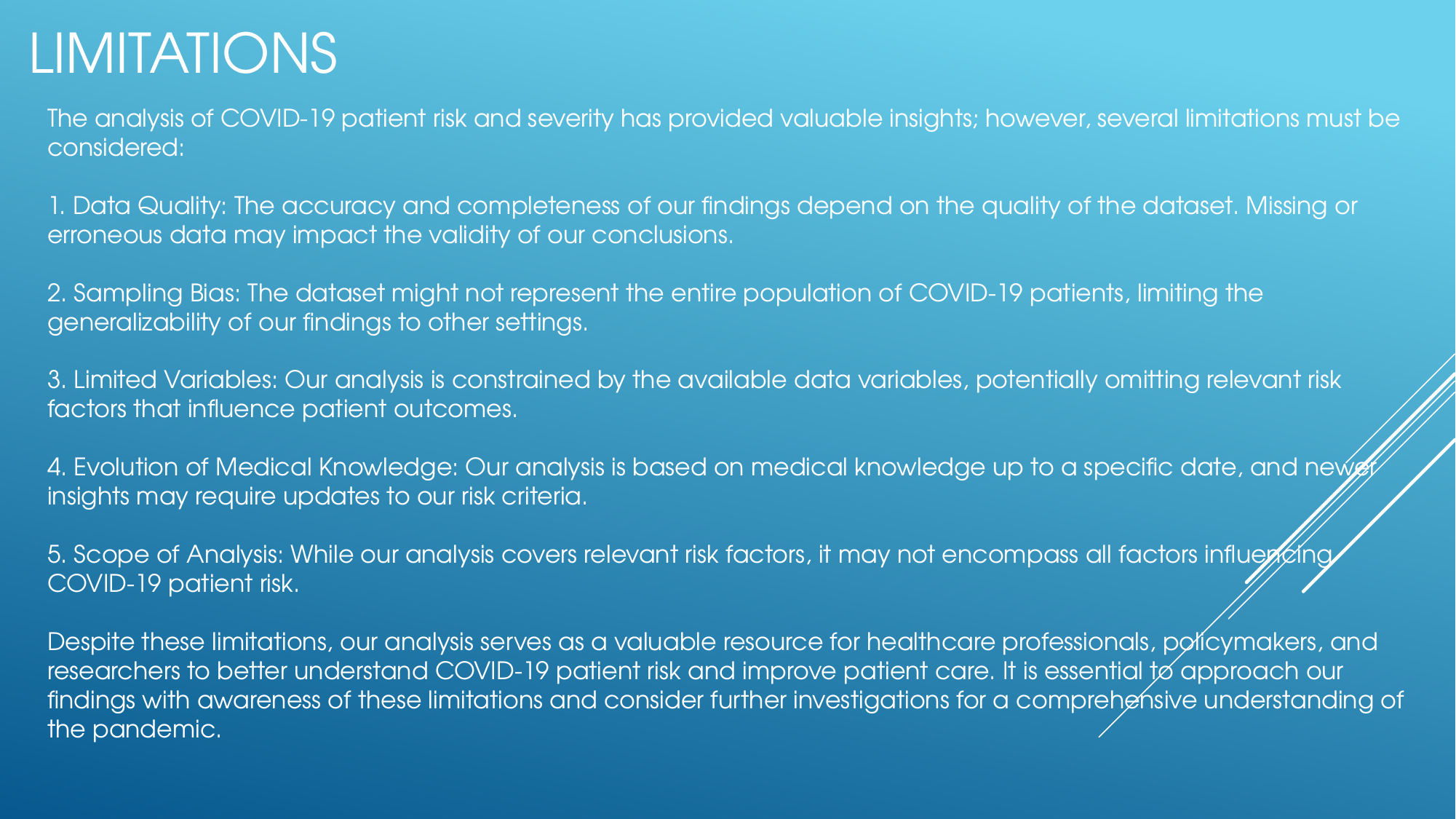

# limitations
The analysis of COVID-19 patient risk and severity has provided valuable insights; however, several limitations must be considered:

1. Data Quality: The accuracy and completeness of our findings depend on the quality of the dataset. Missing or erroneous data may impact the validity of our conclusions.

2. Sampling Bias: The dataset might not represent the entire population of COVID-19 patients, limiting the generalizability of our findings to other settings.

3. Limited Variables: Our analysis is constrained by the available data variables, potentially omitting relevant risk factors that influence patient outcomes.

4. Evolution of Medical Knowledge: Our analysis is based on medical knowledge up to a specific date, and newer insights may require updates to our risk criteria.

5. Scope of Analysis: While our analysis covers relevant risk factors, it may not encompass all factors influencing COVID-19 patient risk.

Despite these limitations, our analysis serves as a valuable resource for healthcare professionals, policymakers, and researchers to better understand COVID-19 patient risk and improve patient care. It is essential to approach our findings with awareness of these limitations and consider further investigations for a comprehensive understanding of the pandemic.